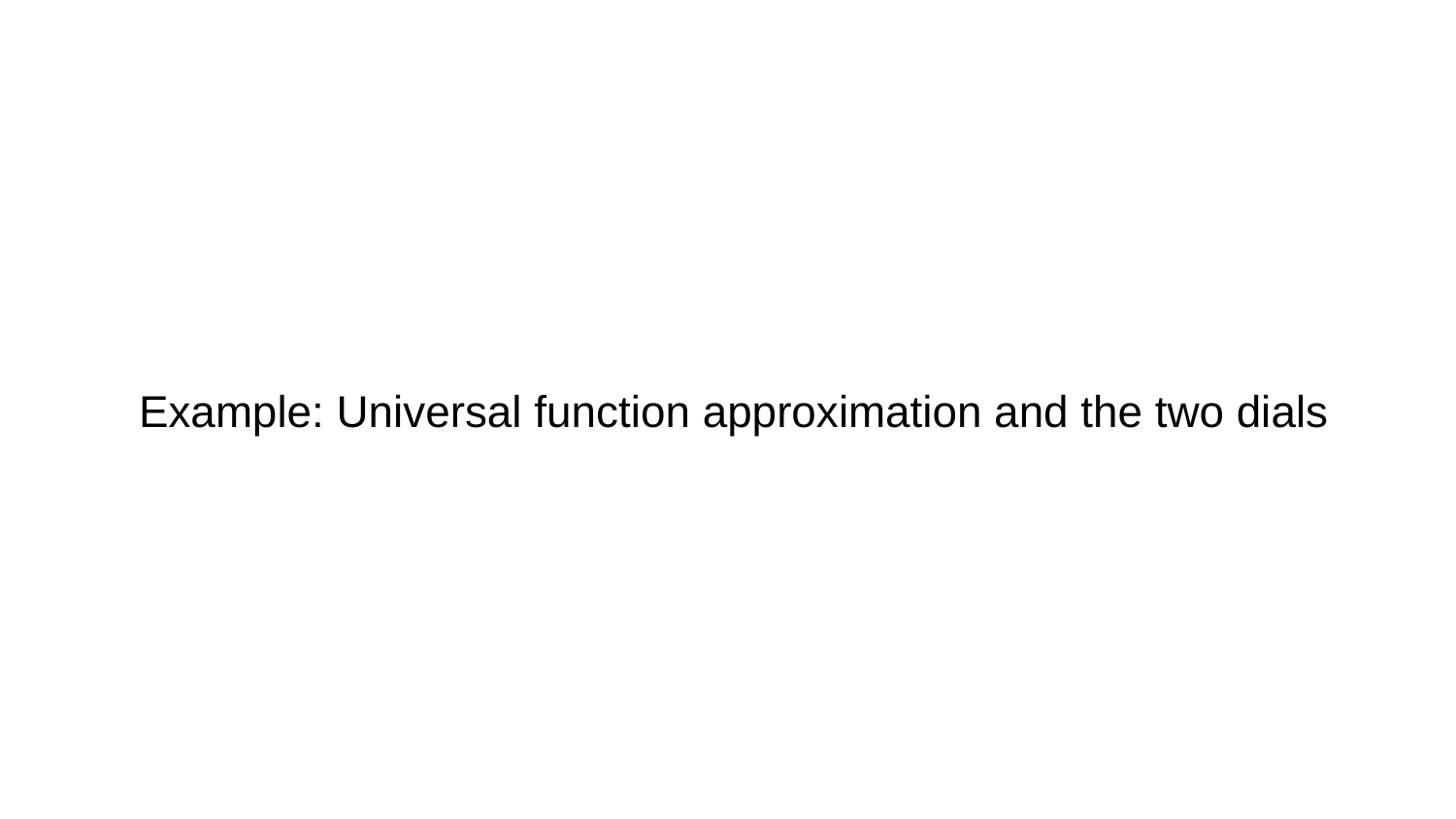

# Example: Universal function approximation and the two dials